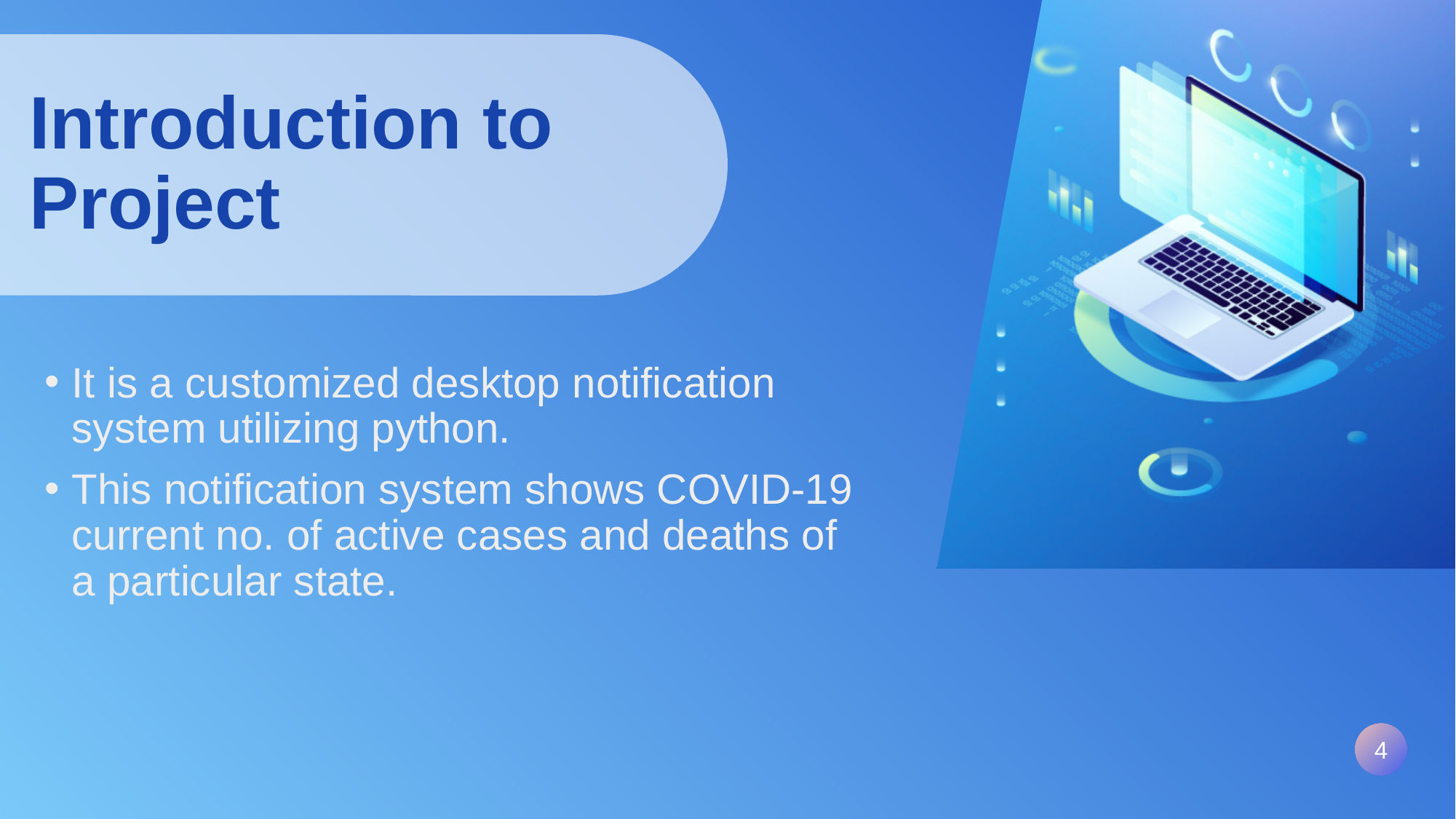

# Introduction to Project
It is a customized desktop notification system utilizing python.
This notification system shows COVID-19 current no. of active cases and deaths of a particular state.